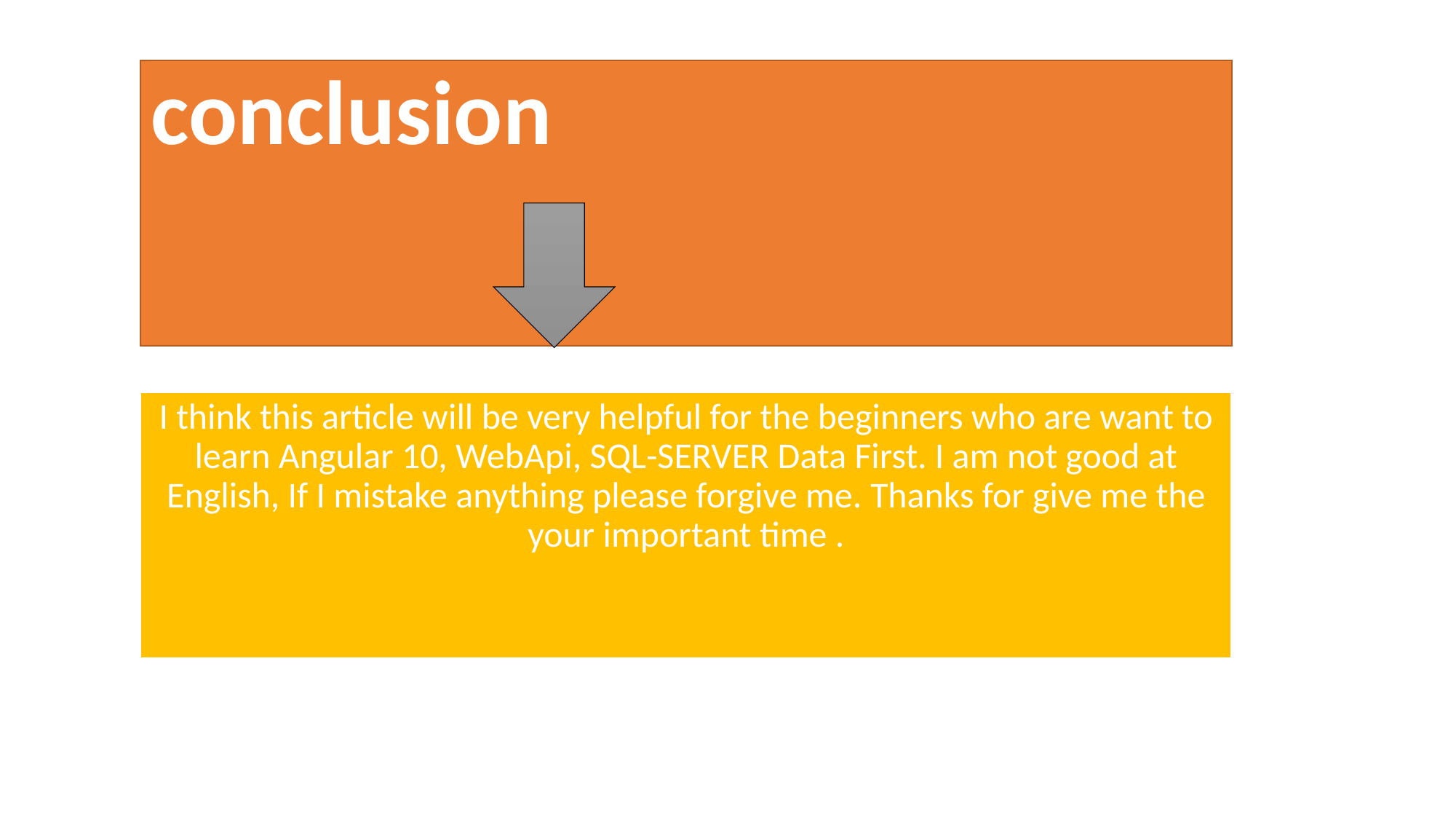

# conclusion

I think this article will be very helpful for the beginners who are want to learn Angular 10, WebApi, SQL-SERVER Data First. I am not good at English, If I mistake anything please forgive me. Thanks for give me the your important time .